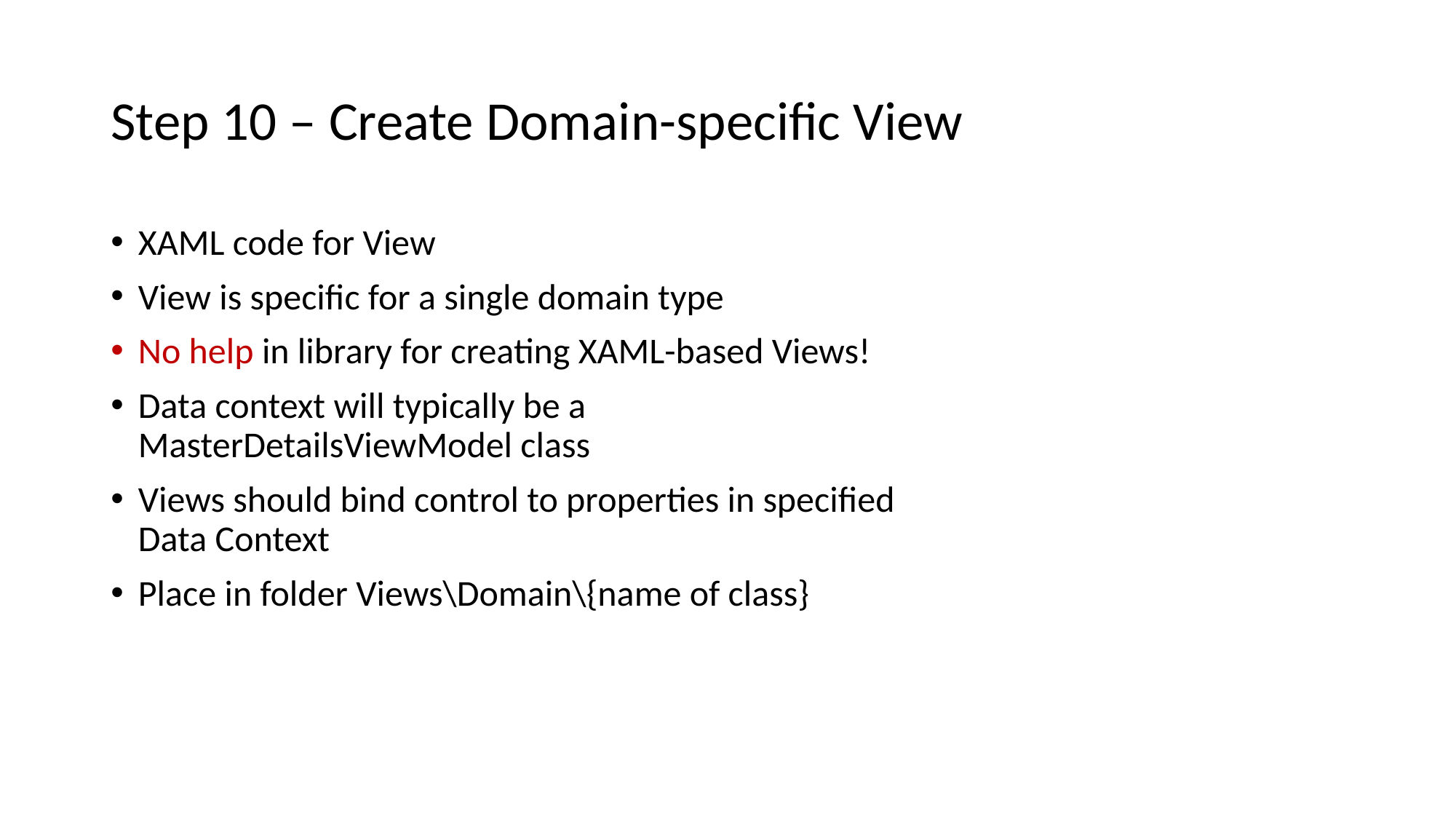

# Step 10 – Create Domain-specific View
XAML code for View
View is specific for a single domain type
No help in library for creating XAML-based Views!
Data context will typically be a MasterDetailsViewModel class
Views should bind control to properties in specified Data Context
Place in folder Views\Domain\{name of class}